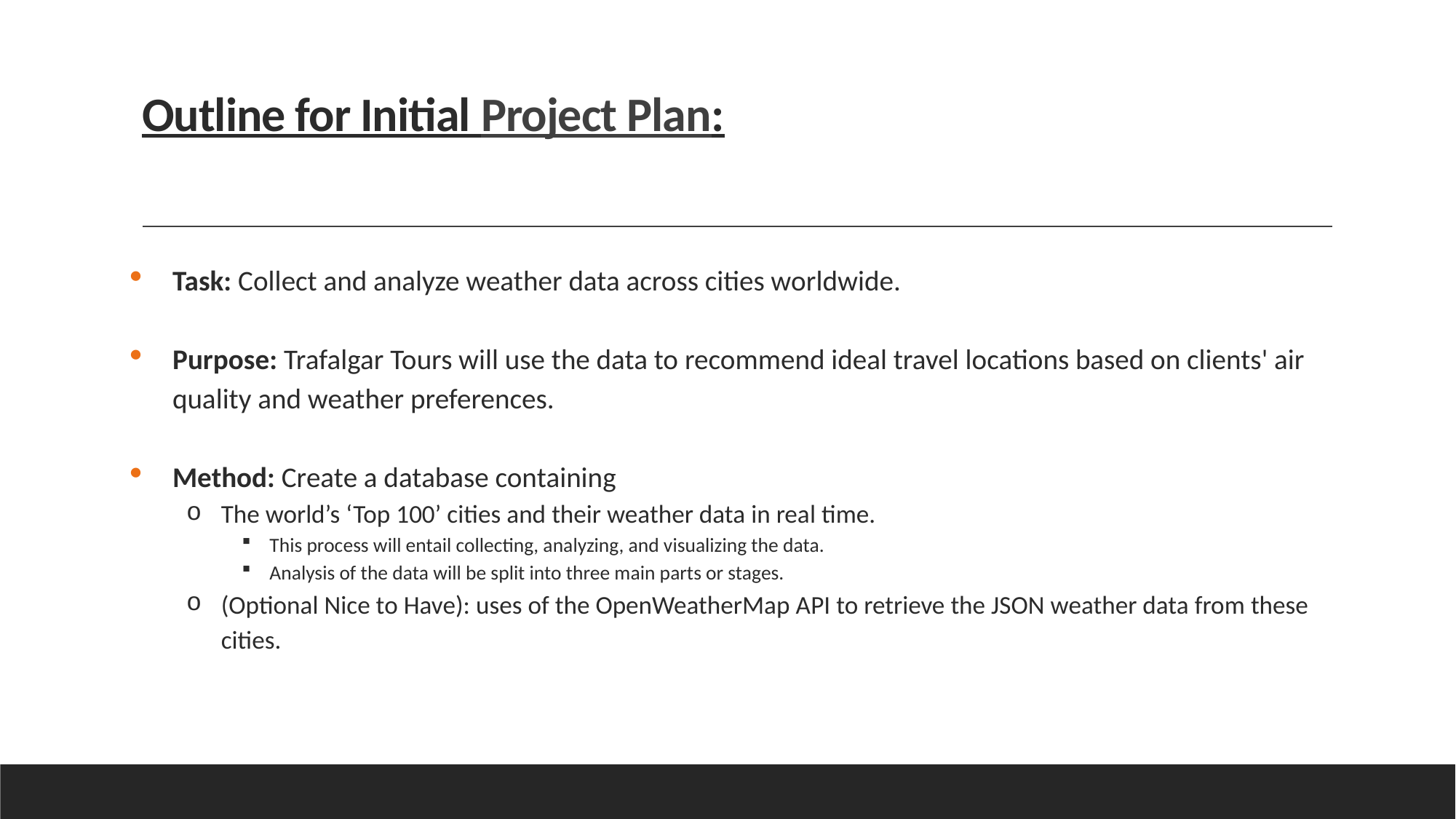

# Outline for Initial Project Plan:
Task: Collect and analyze weather data across cities worldwide.

Purpose: Trafalgar Tours will use the data to recommend ideal travel locations based on clients' air quality and weather preferences.

Method: Create a database containing
The world’s ‘Top 100’ cities and their weather data in real time.
This process will entail collecting, analyzing, and visualizing the data.
Analysis of the data will be split into three main parts or stages.
(Optional Nice to Have): uses of the OpenWeatherMap API to retrieve the JSON weather data from these cities.